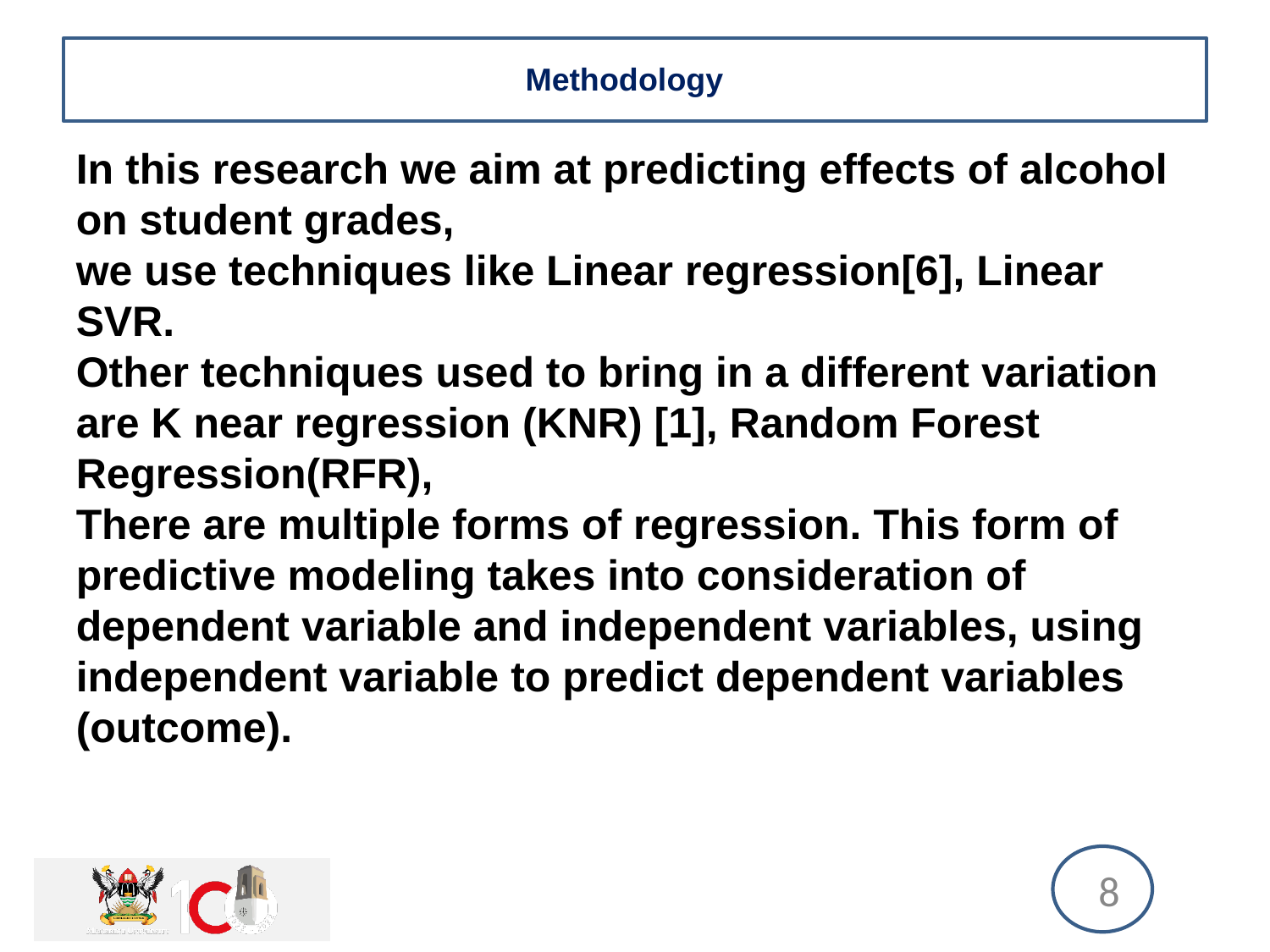

# Methodology
In this research we aim at predicting effects of alcohol on student grades,
we use techniques like Linear regression[6], Linear SVR.
Other techniques used to bring in a different variation are K near regression (KNR) [1], Random Forest Regression(RFR),
There are multiple forms of regression. This form of predictive modeling takes into consideration of dependent variable and independent variables, using independent variable to predict dependent variables (outcome).